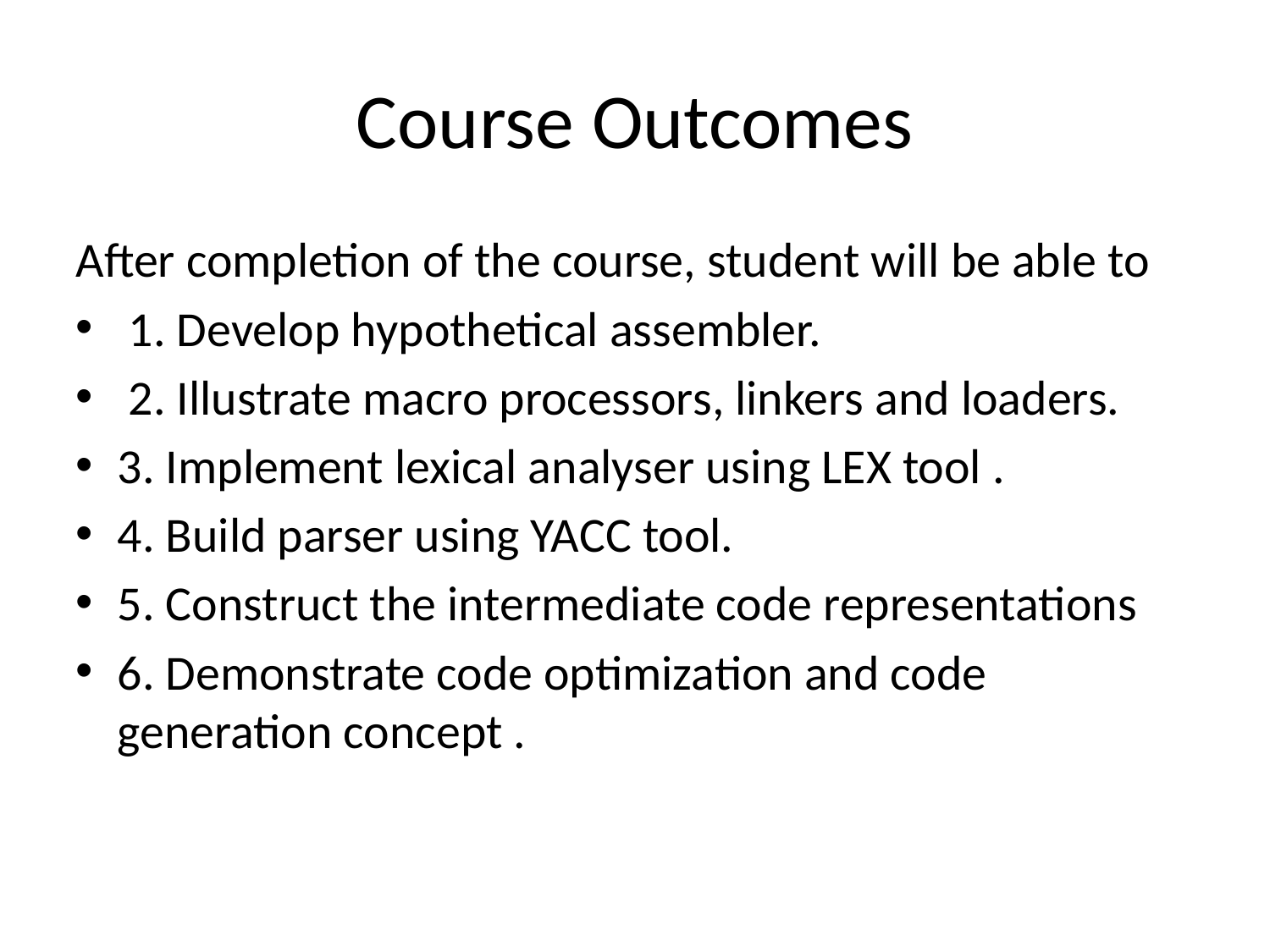

Course Outcomes
After completion of the course, student will be able to
 1. Develop hypothetical assembler.
 2. Illustrate macro processors, linkers and loaders.
3. Implement lexical analyser using LEX tool .
4. Build parser using YACC tool.
5. Construct the intermediate code representations
6. Demonstrate code optimization and code generation concept .